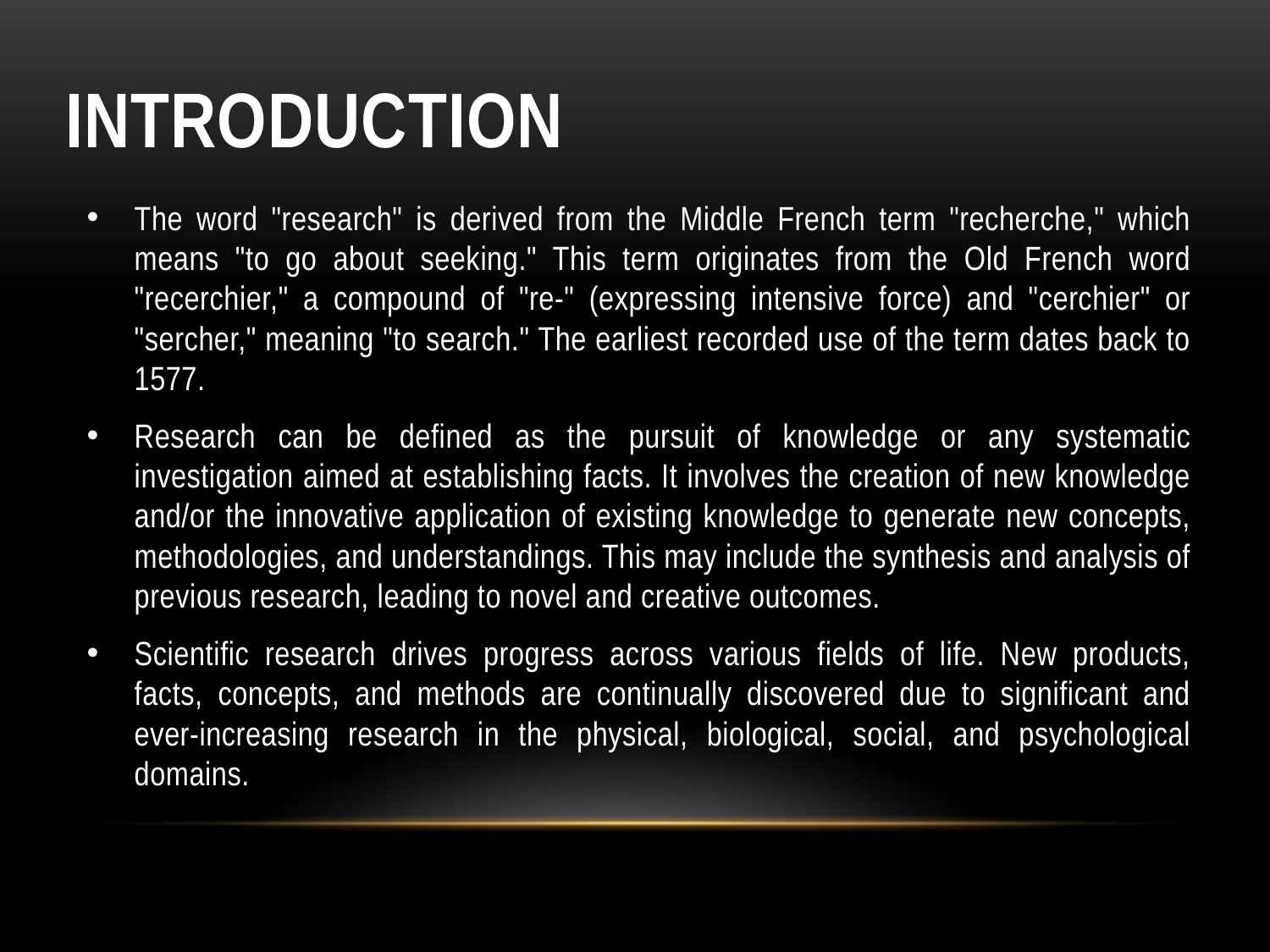

# Introduction
The word "research" is derived from the Middle French term "recherche," which means "to go about seeking." This term originates from the Old French word "recerchier," a compound of "re-" (expressing intensive force) and "cerchier" or "sercher," meaning "to search." The earliest recorded use of the term dates back to 1577.
Research can be defined as the pursuit of knowledge or any systematic investigation aimed at establishing facts. It involves the creation of new knowledge and/or the innovative application of existing knowledge to generate new concepts, methodologies, and understandings. This may include the synthesis and analysis of previous research, leading to novel and creative outcomes.
Scientific research drives progress across various fields of life. New products, facts, concepts, and methods are continually discovered due to significant and ever-increasing research in the physical, biological, social, and psychological domains.